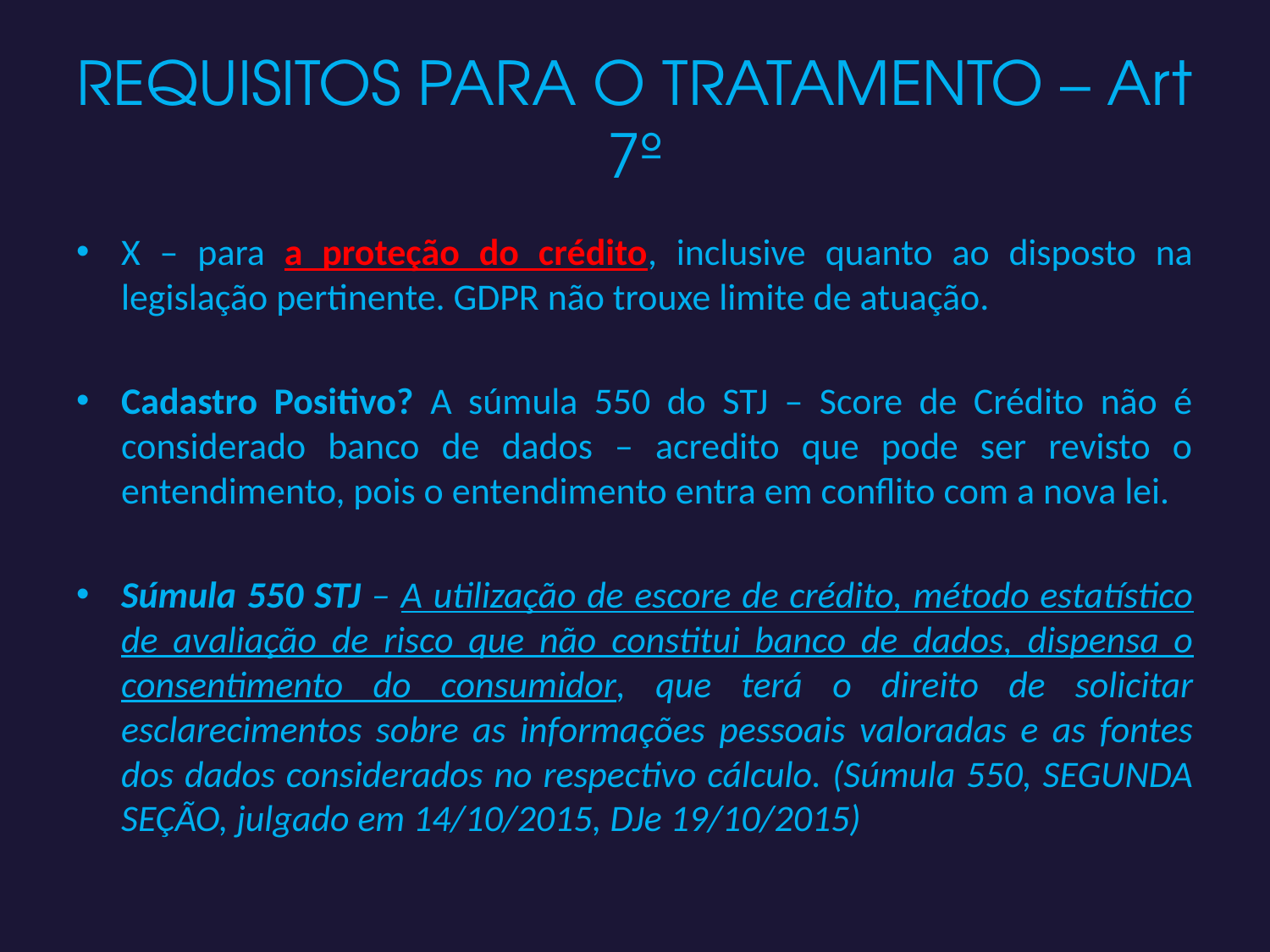

# REQUISITOS PARA O TRATAMENTO – Art 7º
X – para a proteção do crédito, inclusive quanto ao disposto na legislação pertinente. GDPR não trouxe limite de atuação.

Cadastro Positivo? A súmula 550 do STJ – Score de Crédito não é considerado banco de dados – acredito que pode ser revisto o entendimento, pois o entendimento entra em conflito com a nova lei.

Súmula 550 STJ – A utilização de escore de crédito, método estatístico de avaliação de risco que não constitui banco de dados, dispensa o consentimento do consumidor, que terá o direito de solicitar esclarecimentos sobre as informações pessoais valoradas e as fontes dos dados considerados no respectivo cálculo. (Súmula 550, SEGUNDA SEÇÃO, julgado em 14/10/2015, DJe 19/10/2015)